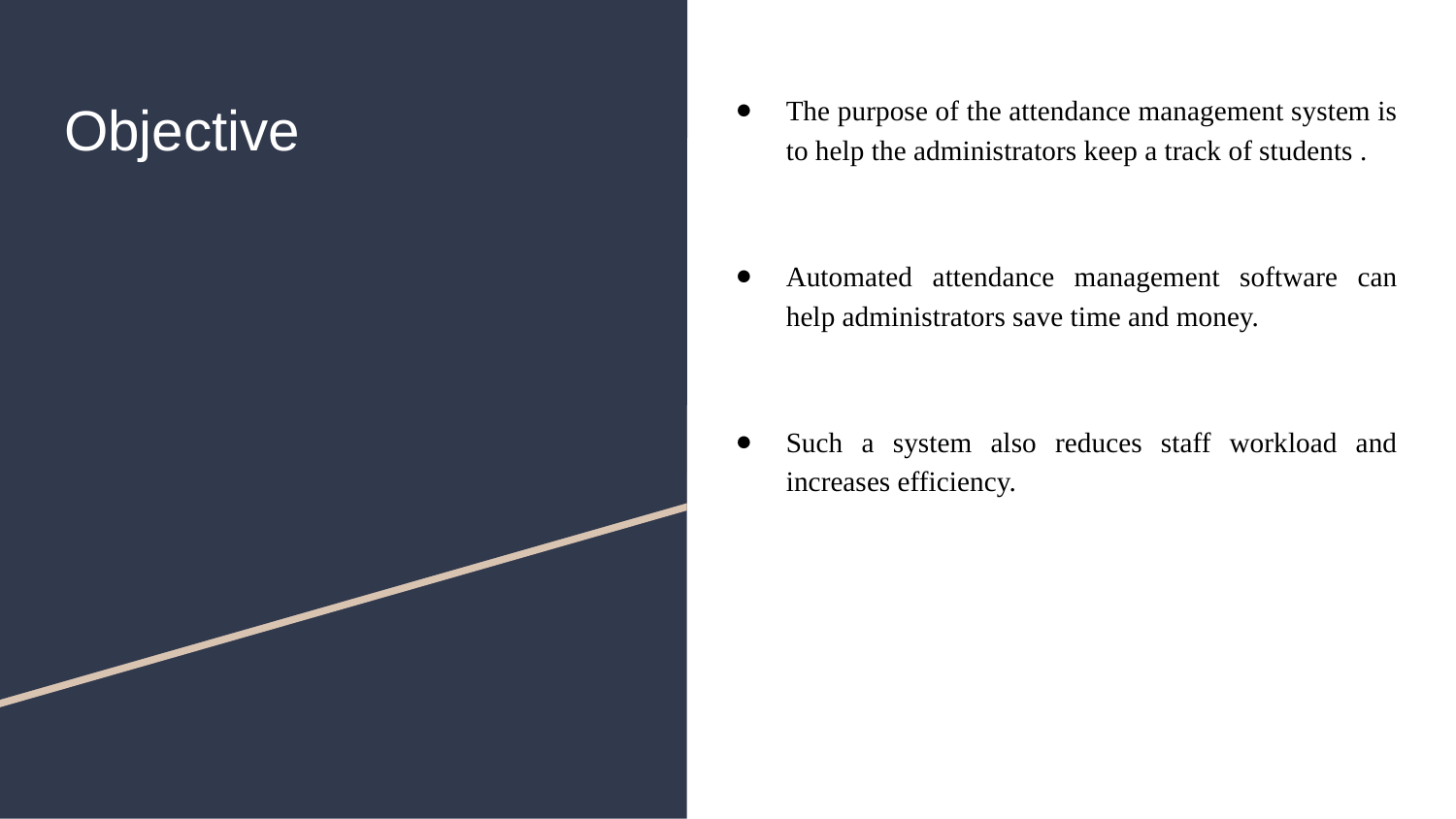

The purpose of the attendance management system is to help the administrators keep a track of students .

Automated attendance management software can help administrators save time and money.

Such a system also reduces staff workload and increases efficiency.
# Objective